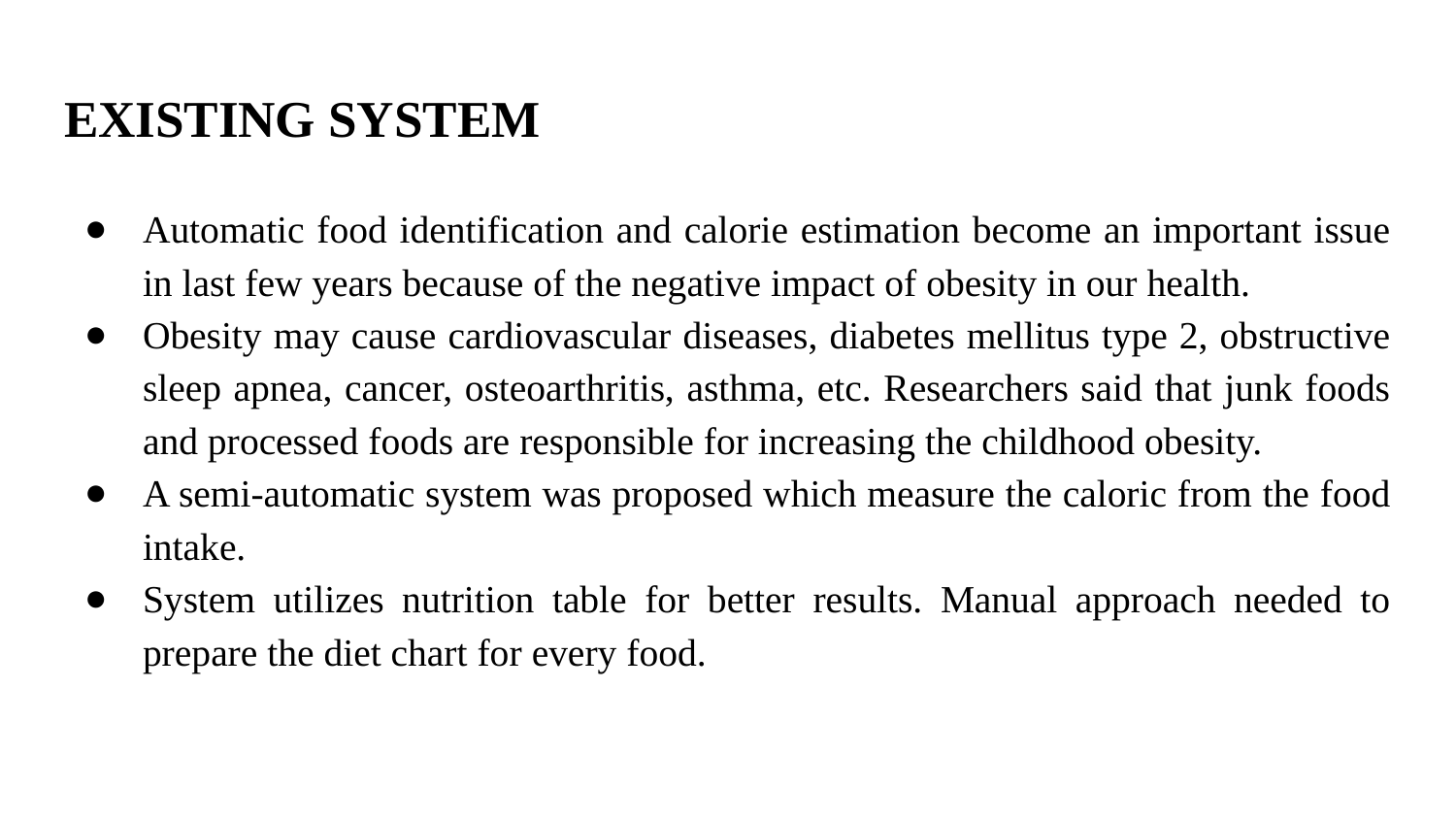

# EXISTING SYSTEM
Automatic food identification and calorie estimation become an important issue in last few years because of the negative impact of obesity in our health.
Obesity may cause cardiovascular diseases, diabetes mellitus type 2, obstructive sleep apnea, cancer, osteoarthritis, asthma, etc. Researchers said that junk foods and processed foods are responsible for increasing the childhood obesity.
A semi-automatic system was proposed which measure the caloric from the food intake.
System utilizes nutrition table for better results. Manual approach needed to prepare the diet chart for every food.